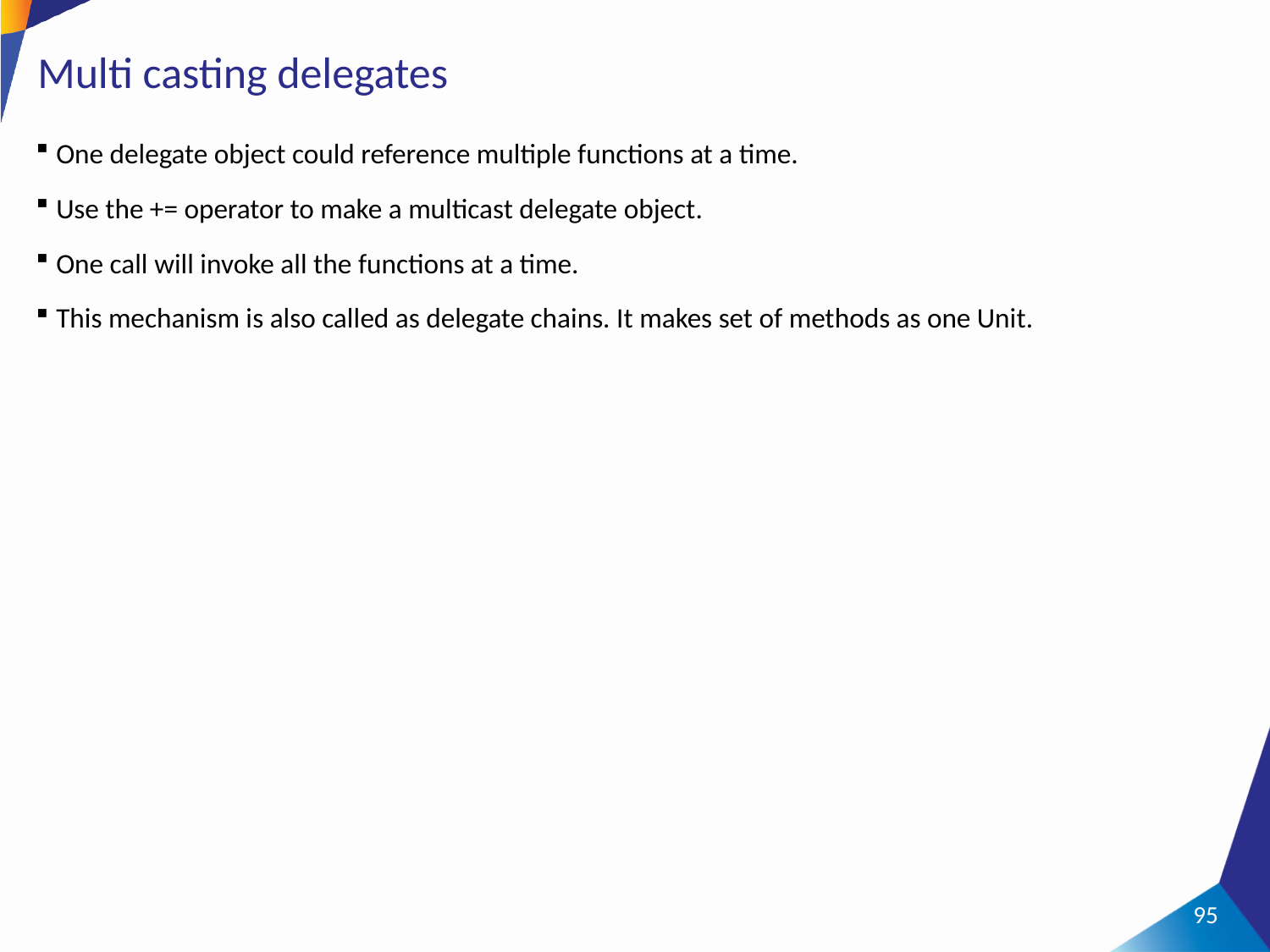

# Multi casting delegates
One delegate object could reference multiple functions at a time.
Use the += operator to make a multicast delegate object.
One call will invoke all the functions at a time.
This mechanism is also called as delegate chains. It makes set of methods as one Unit.